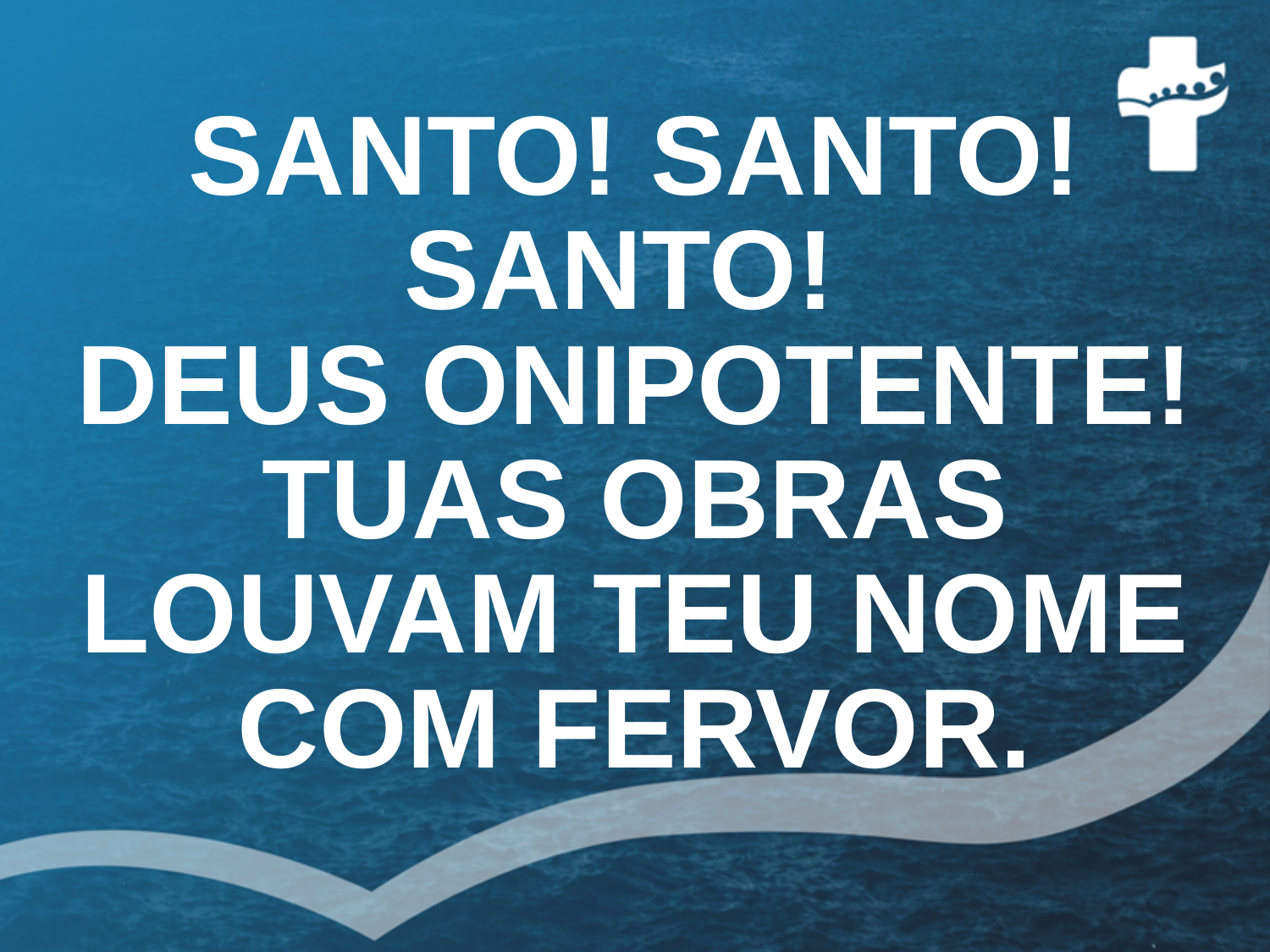

# SANTO! SANTO! SANTO! DEUS ONIPOTENTE! TUAS OBRAS LOUVAM TEU NOME COM FERVOR.